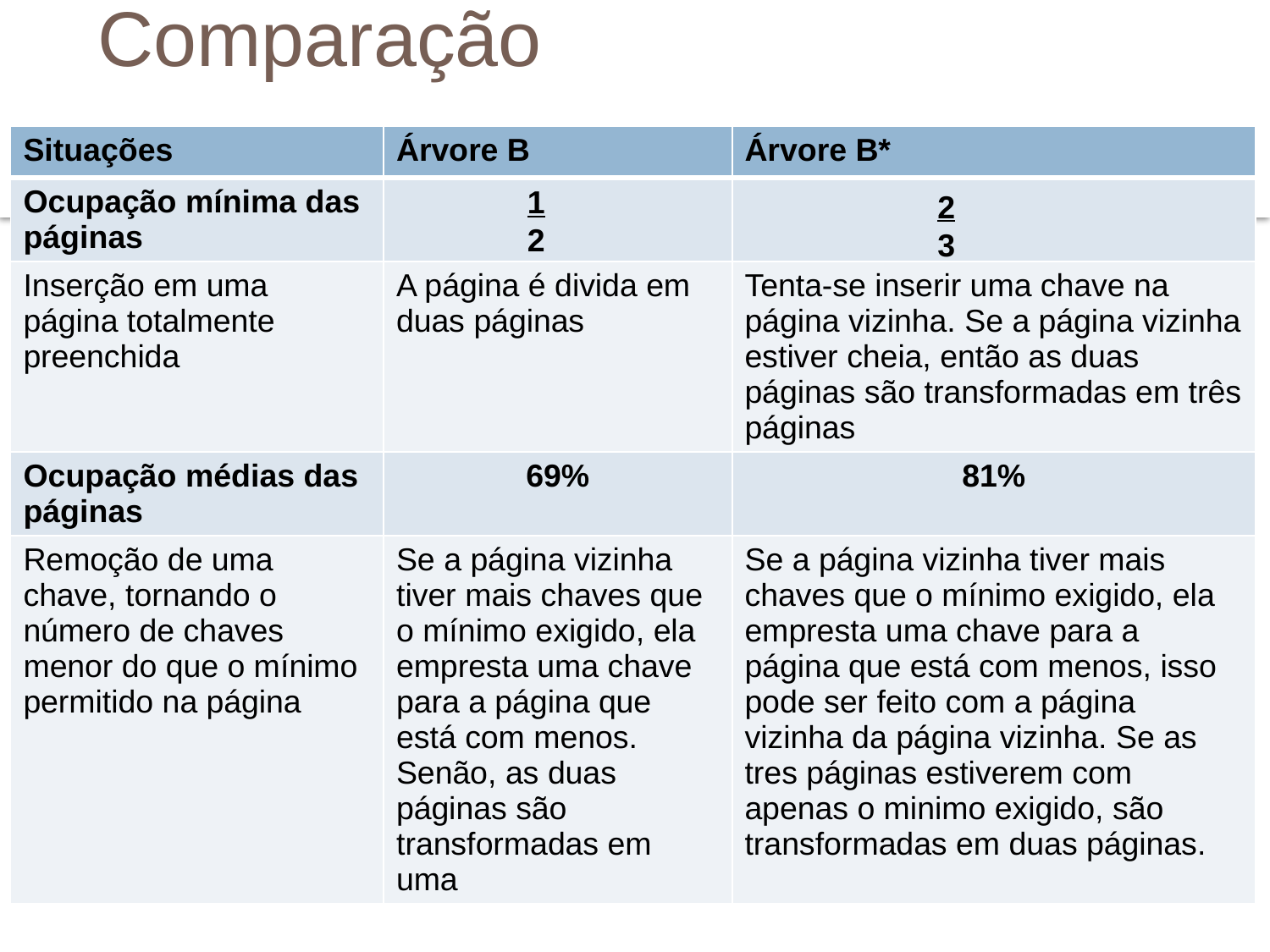

# Comparação
| Situações | Árvore B | Árvore B\* |
| --- | --- | --- |
| Ocupação mínima das páginas |  |  |
| Inserção em uma página totalmente preenchida | A página é divida em duas páginas | Tenta-se inserir uma chave na página vizinha. Se a página vizinha estiver cheia, então as duas páginas são transformadas em três páginas |
| Ocupação médias das páginas | 69% | 81% |
| Remoção de uma chave, tornando o número de chaves menor do que o mínimo permitido na página | Se a página vizinha tiver mais chaves que o mínimo exigido, ela empresta uma chave para a página que está com menos. Senão, as duas páginas são transformadas em uma | Se a página vizinha tiver mais chaves que o mínimo exigido, ela empresta uma chave para a página que está com menos, isso pode ser feito com a página vizinha da página vizinha. Se as tres páginas estiverem com apenas o minimo exigido, são transformadas em duas páginas. |

12
23